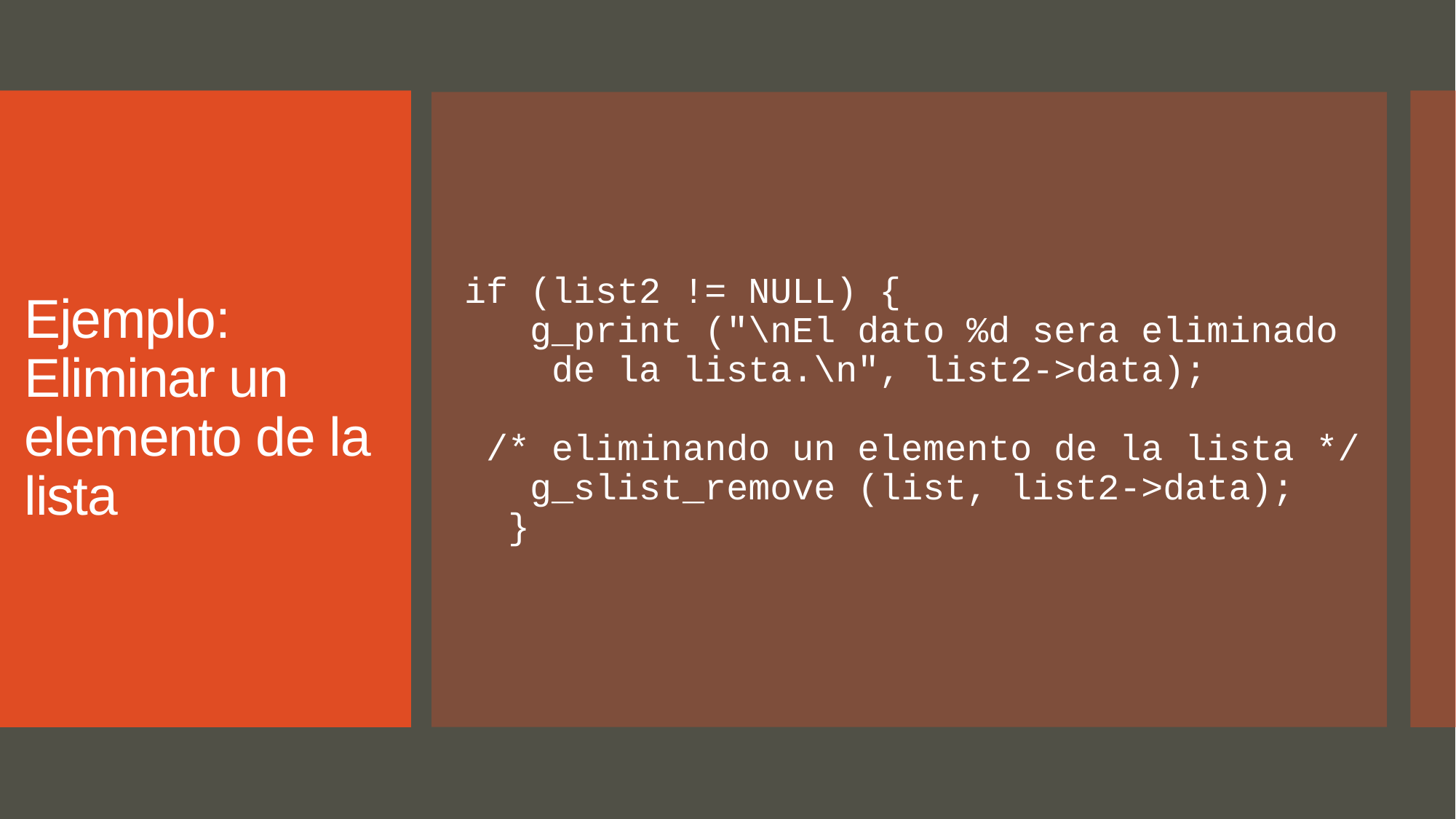

if (list2 != NULL) {
    g_print ("\nEl dato %d sera eliminado 	de la lista.\n", list2->data);

  /* eliminando un elemento de la lista */
    g_slist_remove (list, list2->data);
   }
# Ejemplo: Eliminar un elemento de la lista